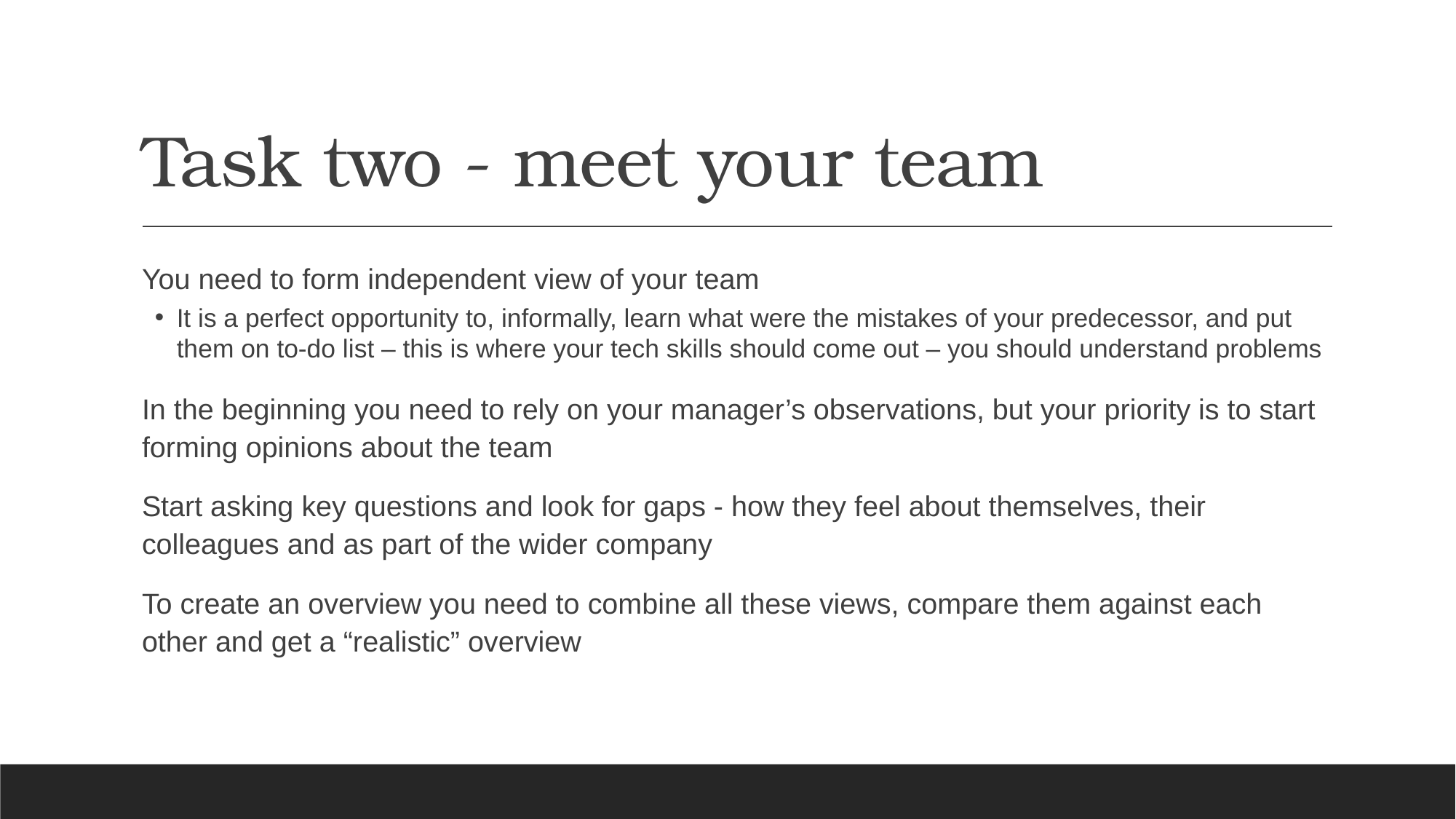

# Task two - meet your team
You need to form independent view of your team
It is a perfect opportunity to, informally, learn what were the mistakes of your predecessor, and put them on to-do list – this is where your tech skills should come out – you should understand problems
In the beginning you need to rely on your manager’s observations, but your priority is to start forming opinions about the team
Start asking key questions and look for gaps - how they feel about themselves, their colleagues and as part of the wider company
To create an overview you need to combine all these views, compare them against each other and get a “realistic” overview